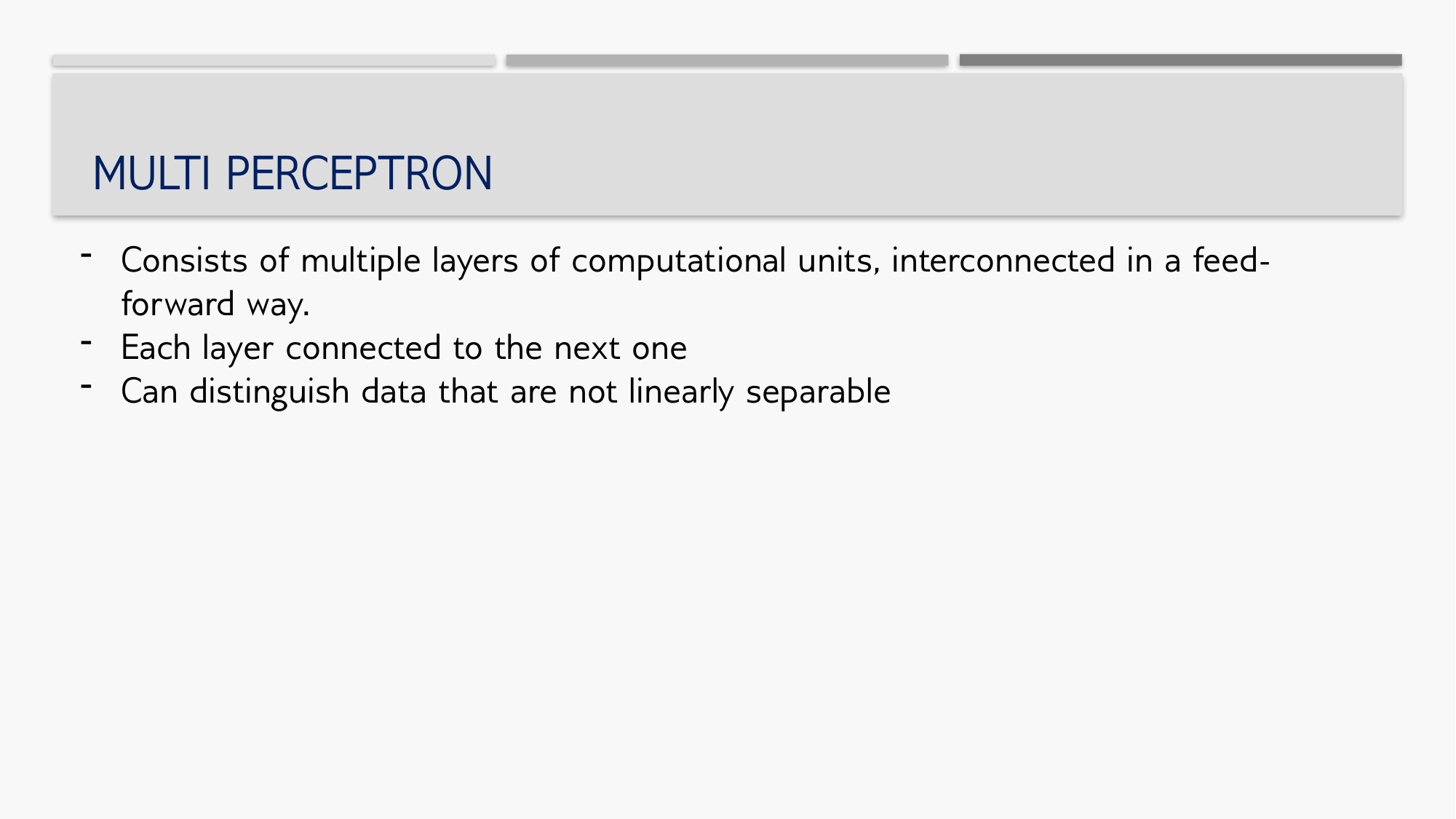

# Multi Perceptron
Consists of multiple layers of computational units, interconnected in a feed-forward way.
Each layer connected to the next one
Can distinguish data that are not linearly separable